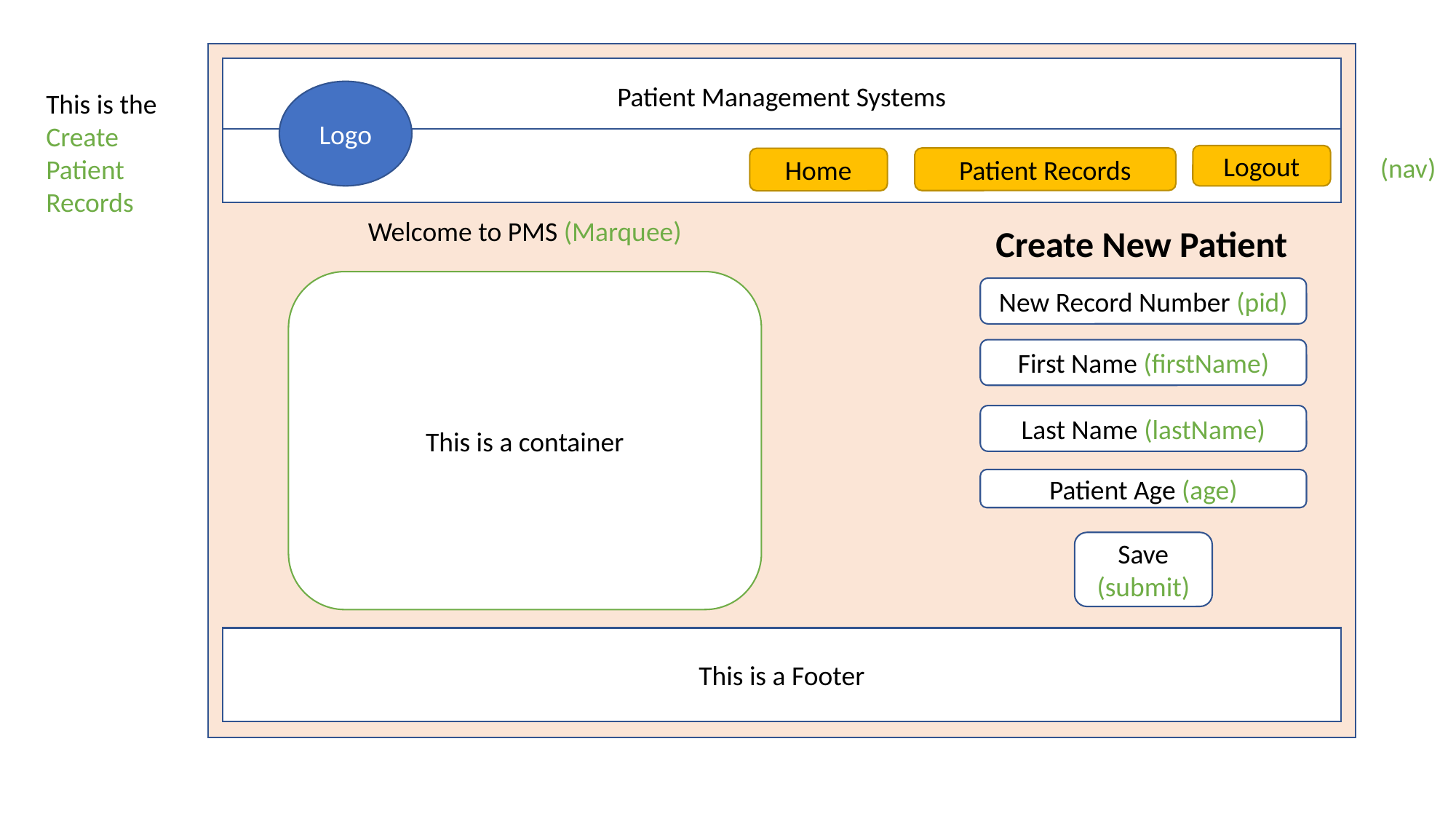

Patient Management Systems
This is the
Create Patient Records
Logo

Logout
(nav)
Patient Records
Home
Welcome to PMS (Marquee)
Create New Patient
This is a container
New Record Number (pid)
First Name (firstName)
Last Name (lastName)
Patient Age (age)
Save (submit)
This is a Footer